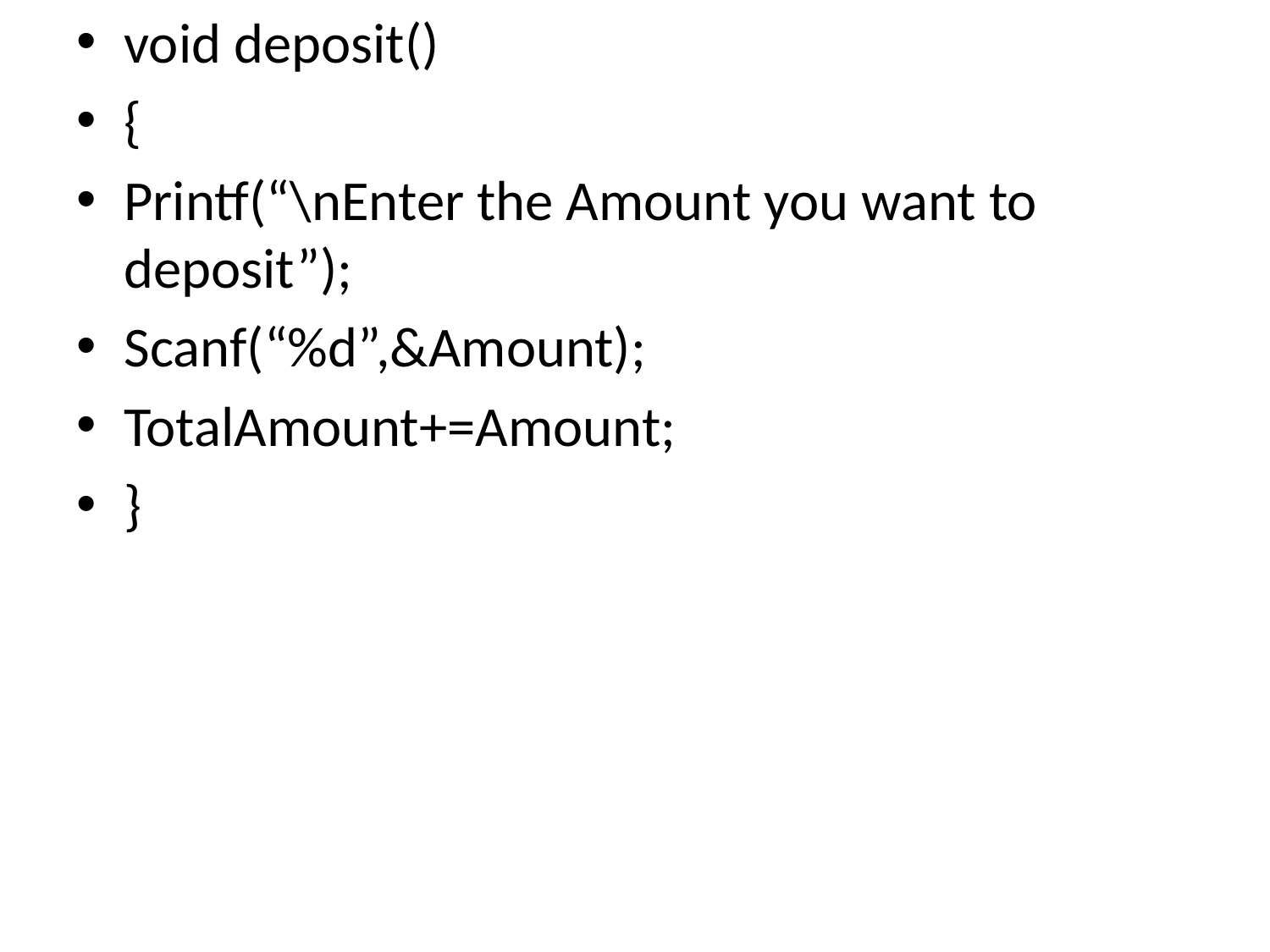

void deposit()
{
Printf(“\nEnter the Amount you want to deposit”);
Scanf(“%d”,&Amount);
TotalAmount+=Amount;
}